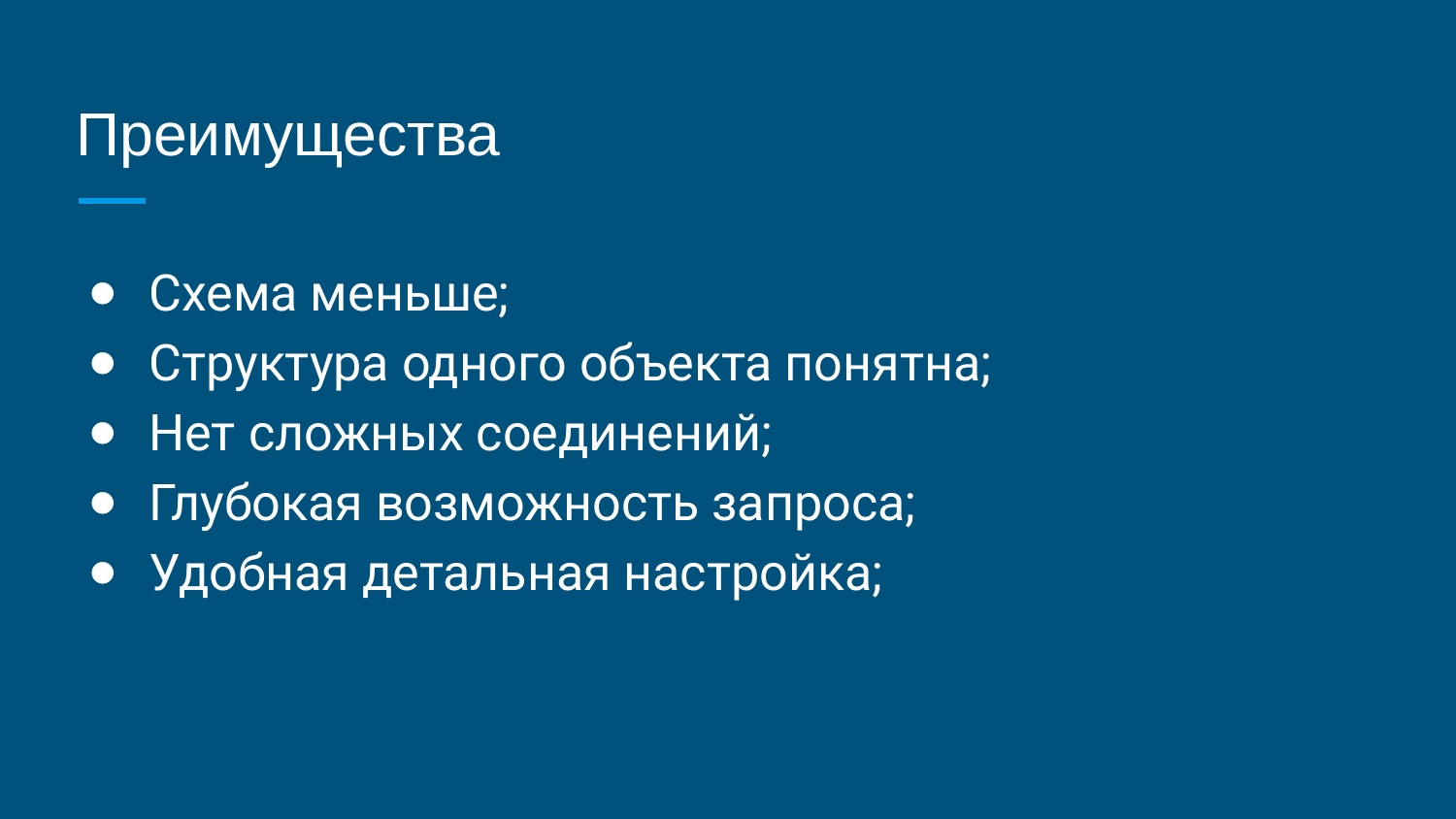

# Преимущества
Схема меньше;
Структура одного объекта понятна;
Нет сложных соединений;
Глубокая возможность запроса;
Удобная детальная настройка;